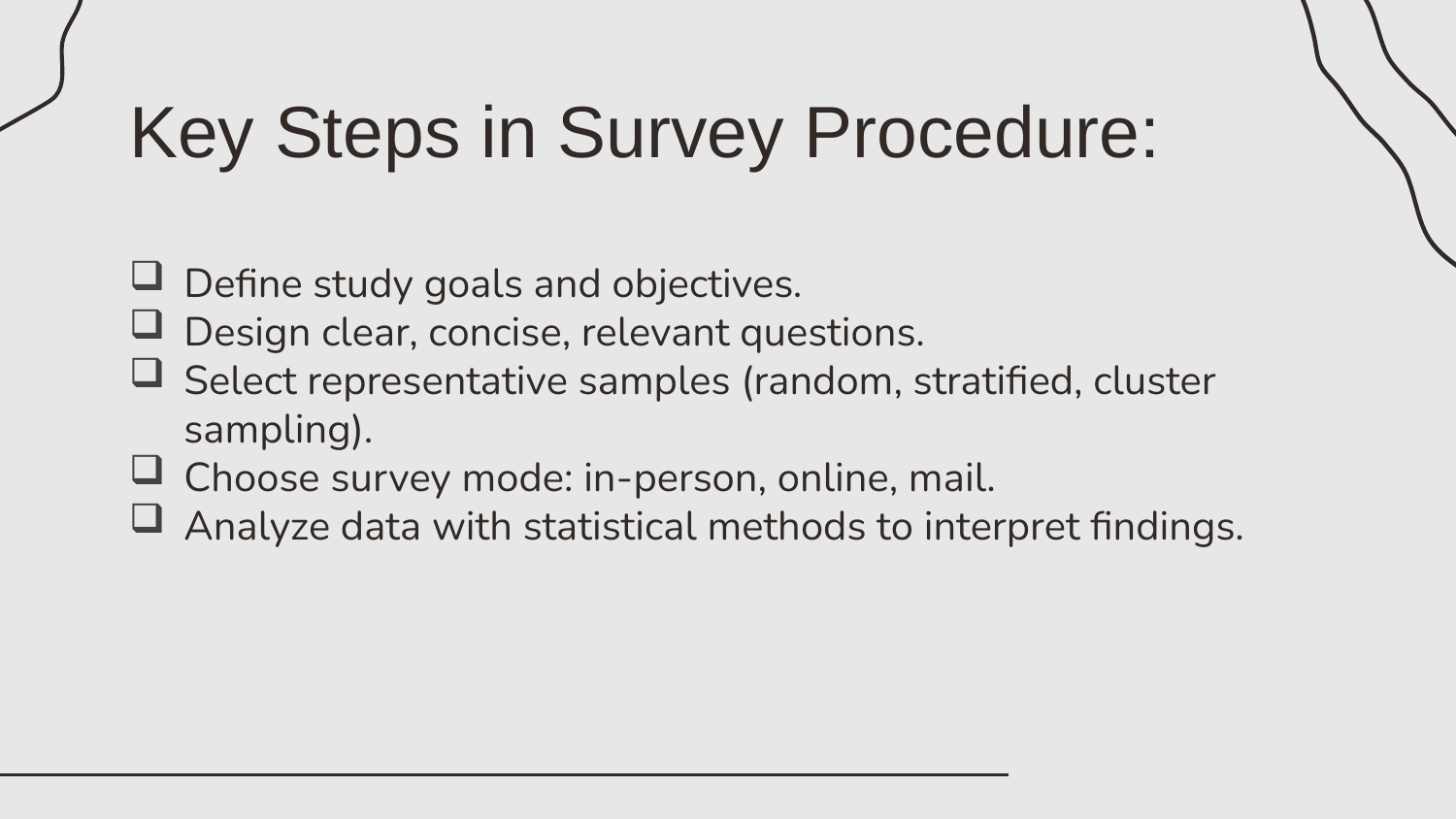

# Key Steps in Survey Procedure:

Define study goals and objectives.
Design clear, concise, relevant questions.
Select representative samples (random, stratified, cluster sampling).
Choose survey mode: in-person, online, mail.
Analyze data with statistical methods to interpret findings.